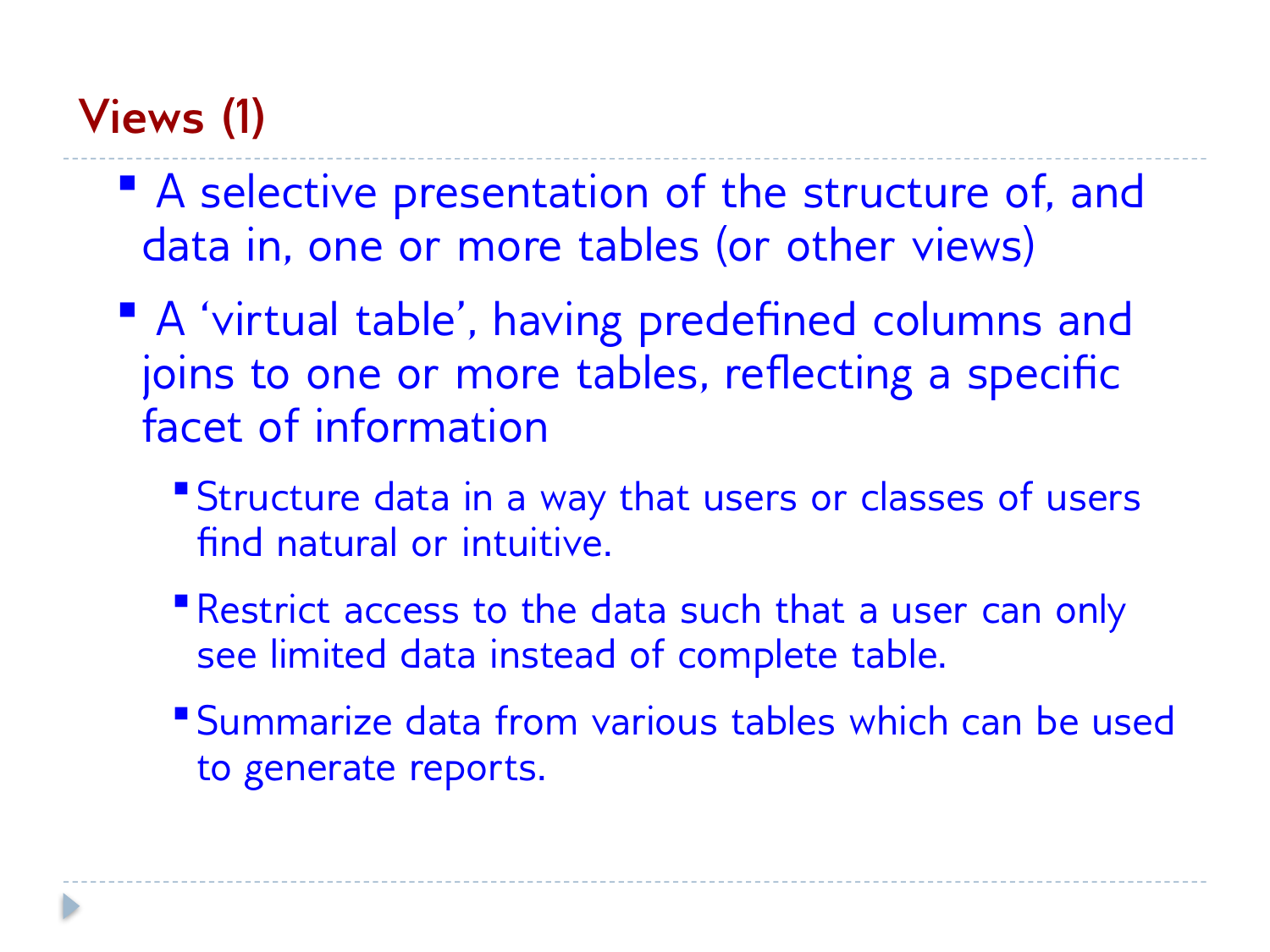

Views (1)
 A selective presentation of the structure of, and data in, one or more tables (or other views)
 A ‘virtual table’, having predefined columns and joins to one or more tables, reflecting a specific facet of information
Structure data in a way that users or classes of users find natural or intuitive.
Restrict access to the data such that a user can only see limited data instead of complete table.
Summarize data from various tables which can be used to generate reports.